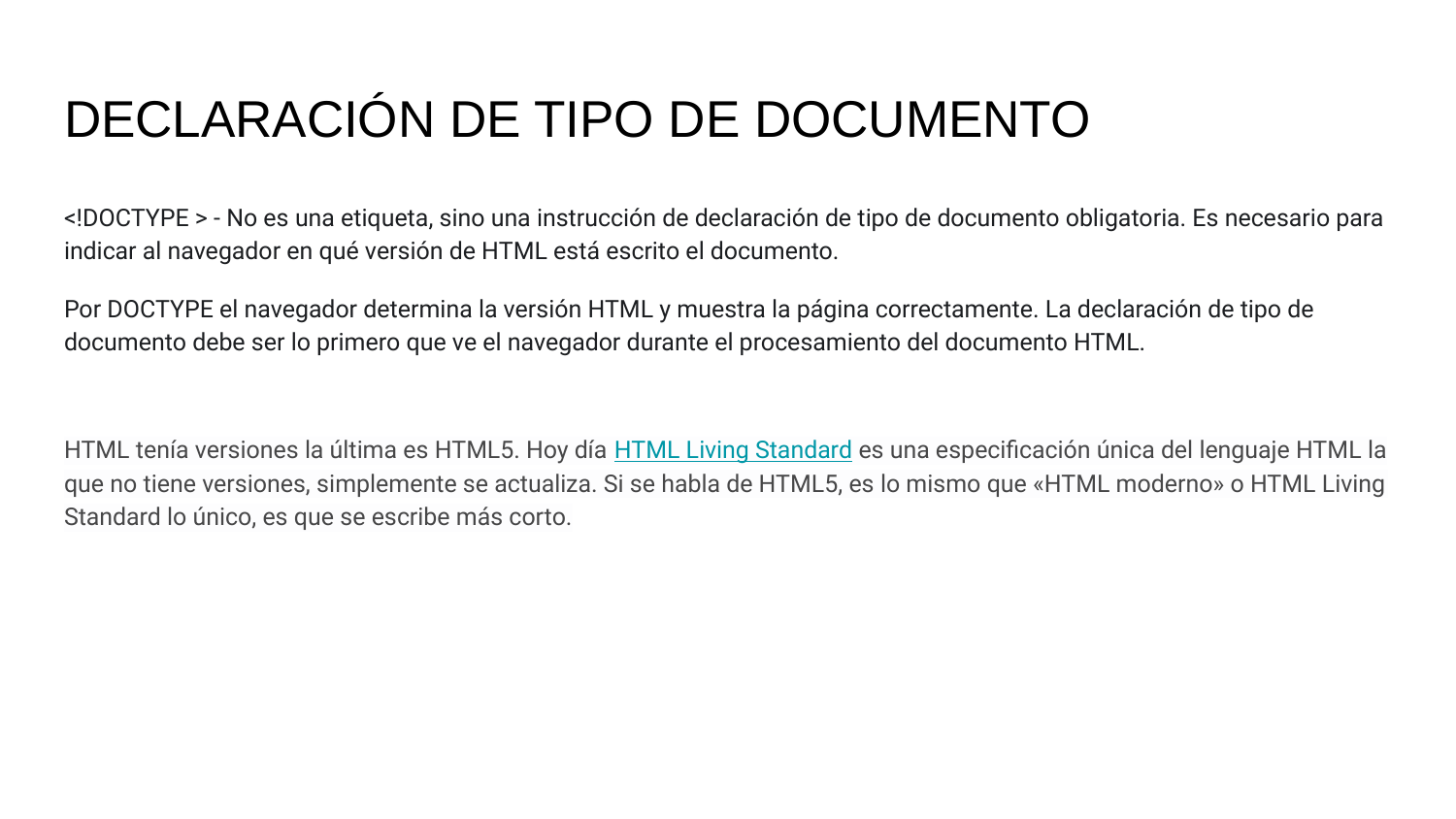

# DECLARACIÓN DE TIPO DE DOCUMENTO
<!DOCTYPE > - No es una etiqueta, sino una instrucción de declaración de tipo de documento obligatoria. Es necesario para indicar al navegador en qué versión de HTML está escrito el documento.
Por DOCTYPE el navegador determina la versión HTML y muestra la página correctamente. La declaración de tipo de documento debe ser lo primero que ve el navegador durante el procesamiento del documento HTML.

HTML tenía versiones la última es HTML5. Hoy día HTML Living Standard es una especificación única del lenguaje HTML la que no tiene versiones, simplemente se actualiza. Si se habla de HTML5, es lo mismo que «HTML moderno» o HTML Living Standard lo único, es que se escribe más corto.